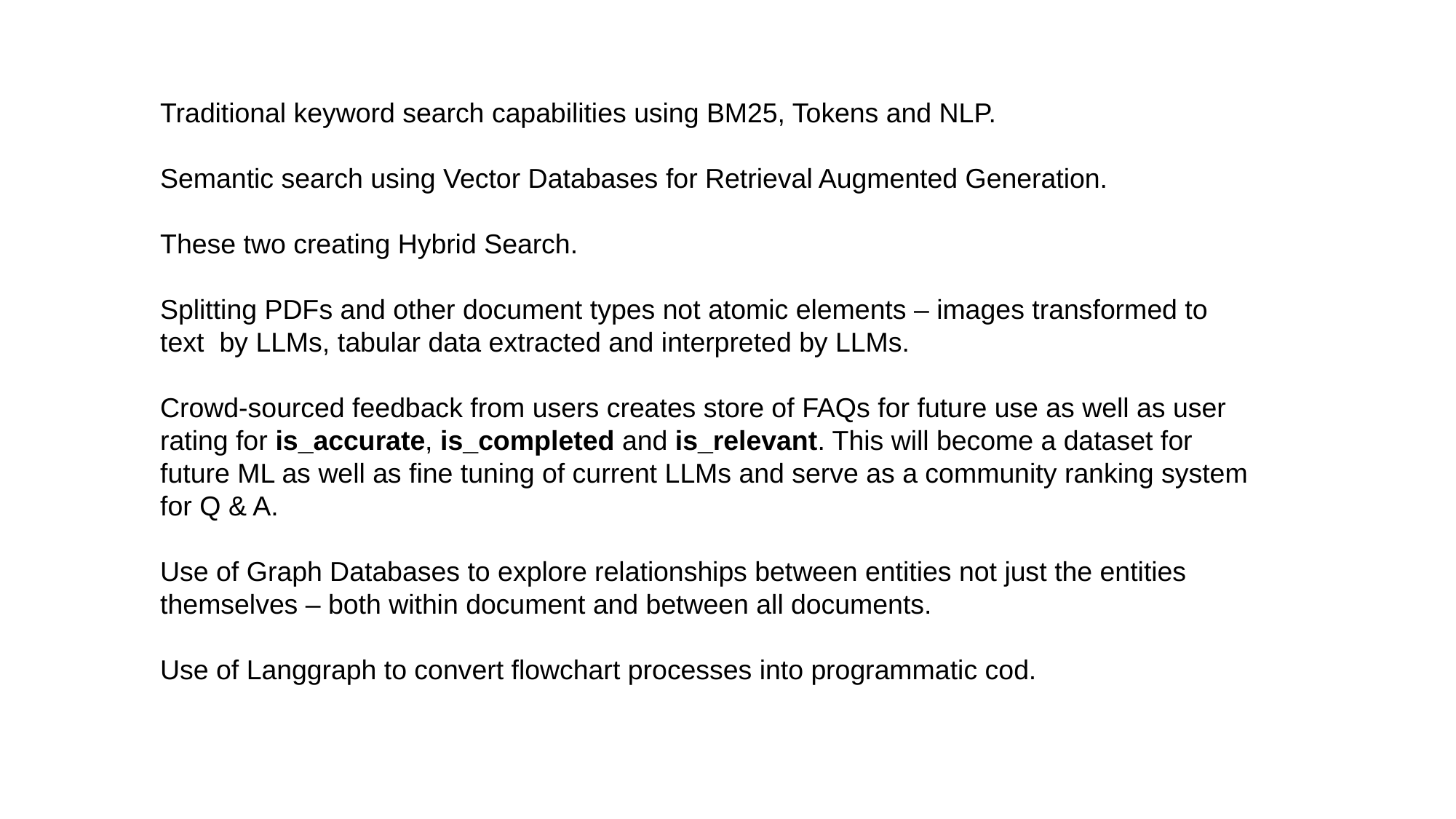

Traditional keyword search capabilities using BM25, Tokens and NLP.

Semantic search using Vector Databases for Retrieval Augmented Generation.

These two creating Hybrid Search.

Splitting PDFs and other document types not atomic elements – images transformed to text  by LLMs, tabular data extracted and interpreted by LLMs.

Crowd-sourced feedback from users creates store of FAQs for future use as well as user rating for is_accurate, is_completed and is_relevant. This will become a dataset for future ML as well as fine tuning of current LLMs and serve as a community ranking system for Q & A.

Use of Graph Databases to explore relationships between entities not just the entities themselves – both within document and between all documents.

Use of Langgraph to convert flowchart processes into programmatic cod.